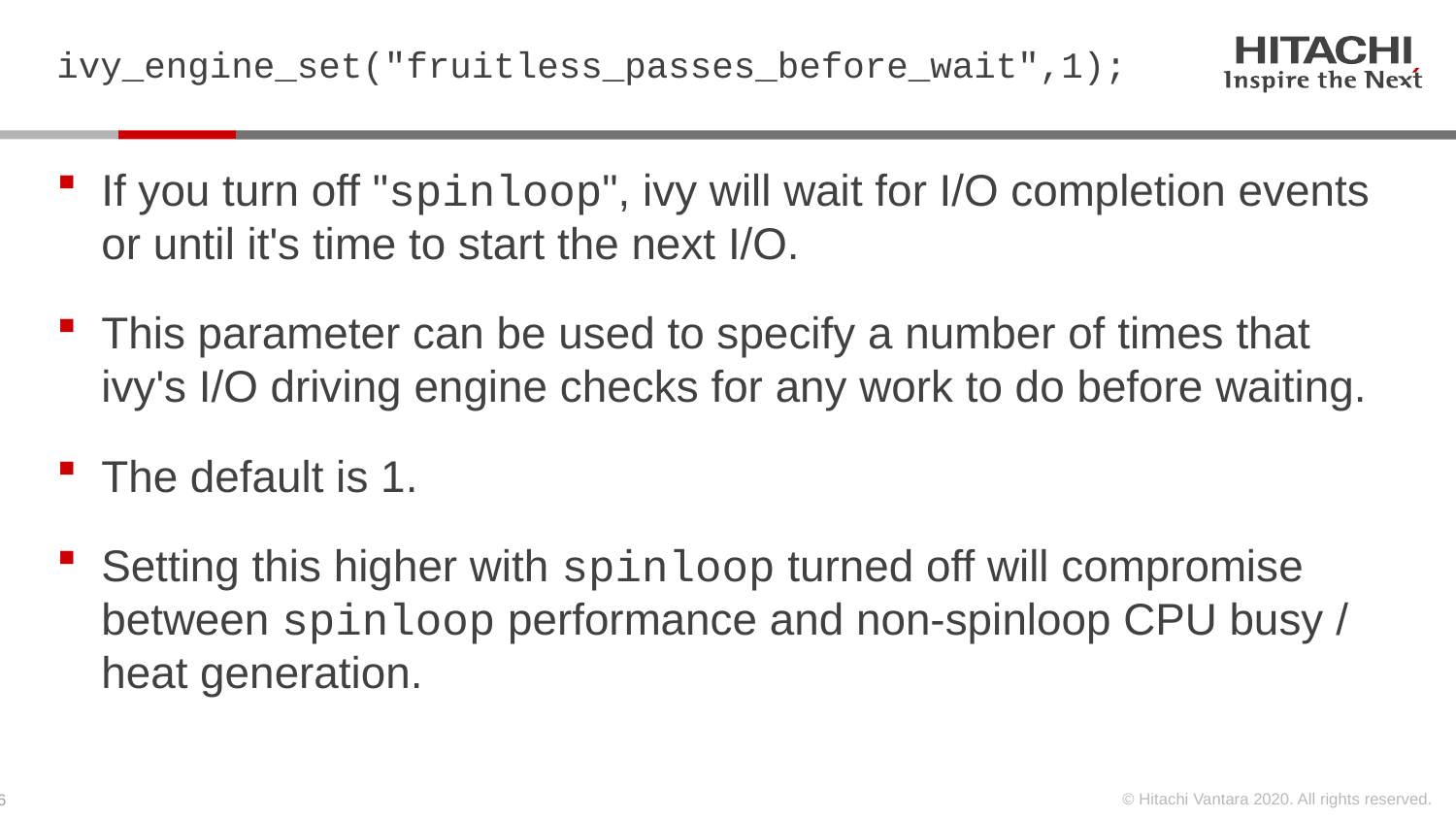

# ivy_engine_set("fruitless_passes_before_wait",1);
If you turn off "spinloop", ivy will wait for I/O completion events or until it's time to start the next I/O.
This parameter can be used to specify a number of times that ivy's I/O driving engine checks for any work to do before waiting.
The default is 1.
Setting this higher with spinloop turned off will compromise between spinloop performance and non-spinloop CPU busy / heat generation.